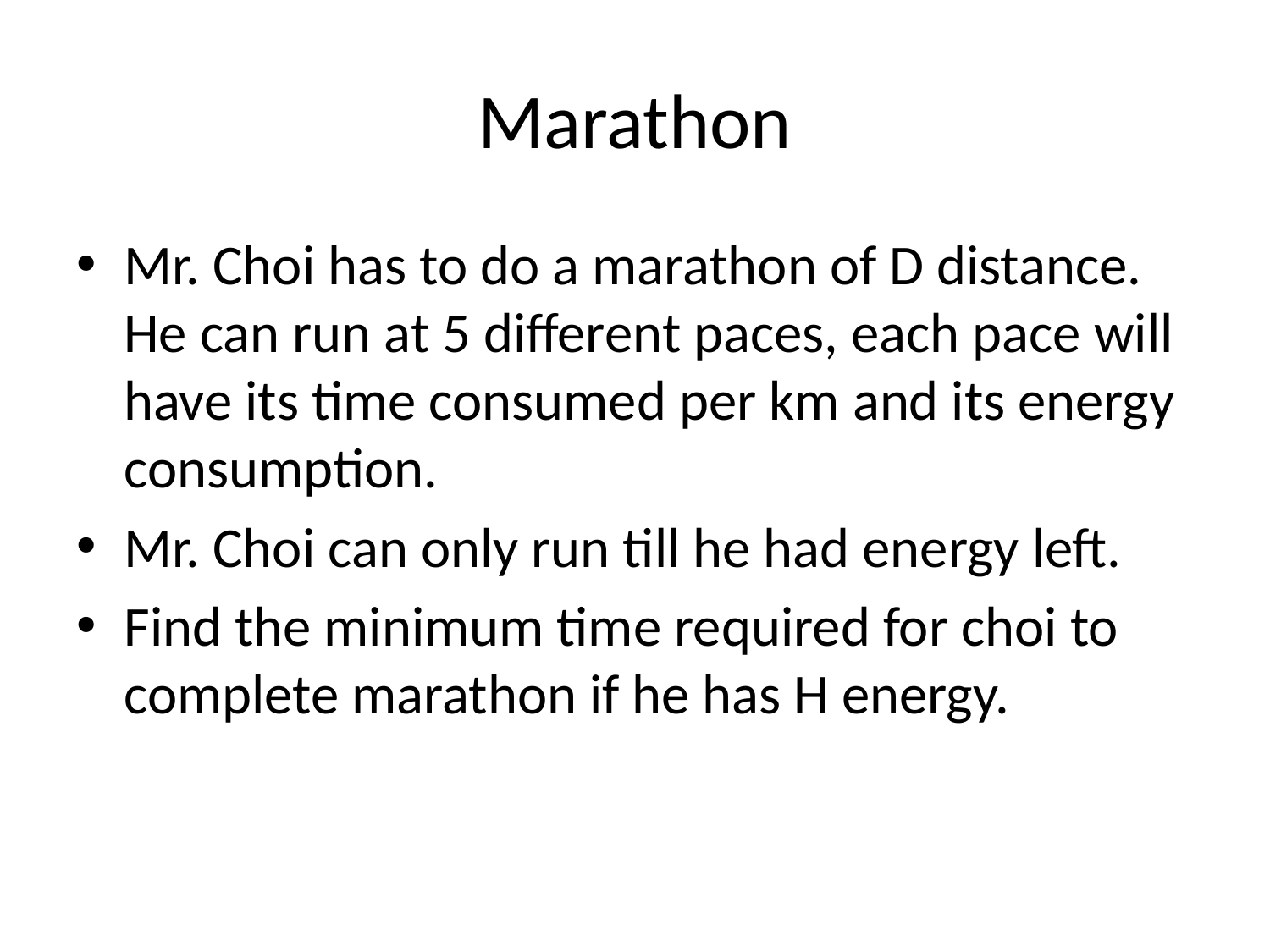

# Marathon
Mr. Choi has to do a marathon of D distance. He can run at 5 different paces, each pace will have its time consumed per km and its energy consumption.
Mr. Choi can only run till he had energy left.
Find the minimum time required for choi to complete marathon if he has H energy.